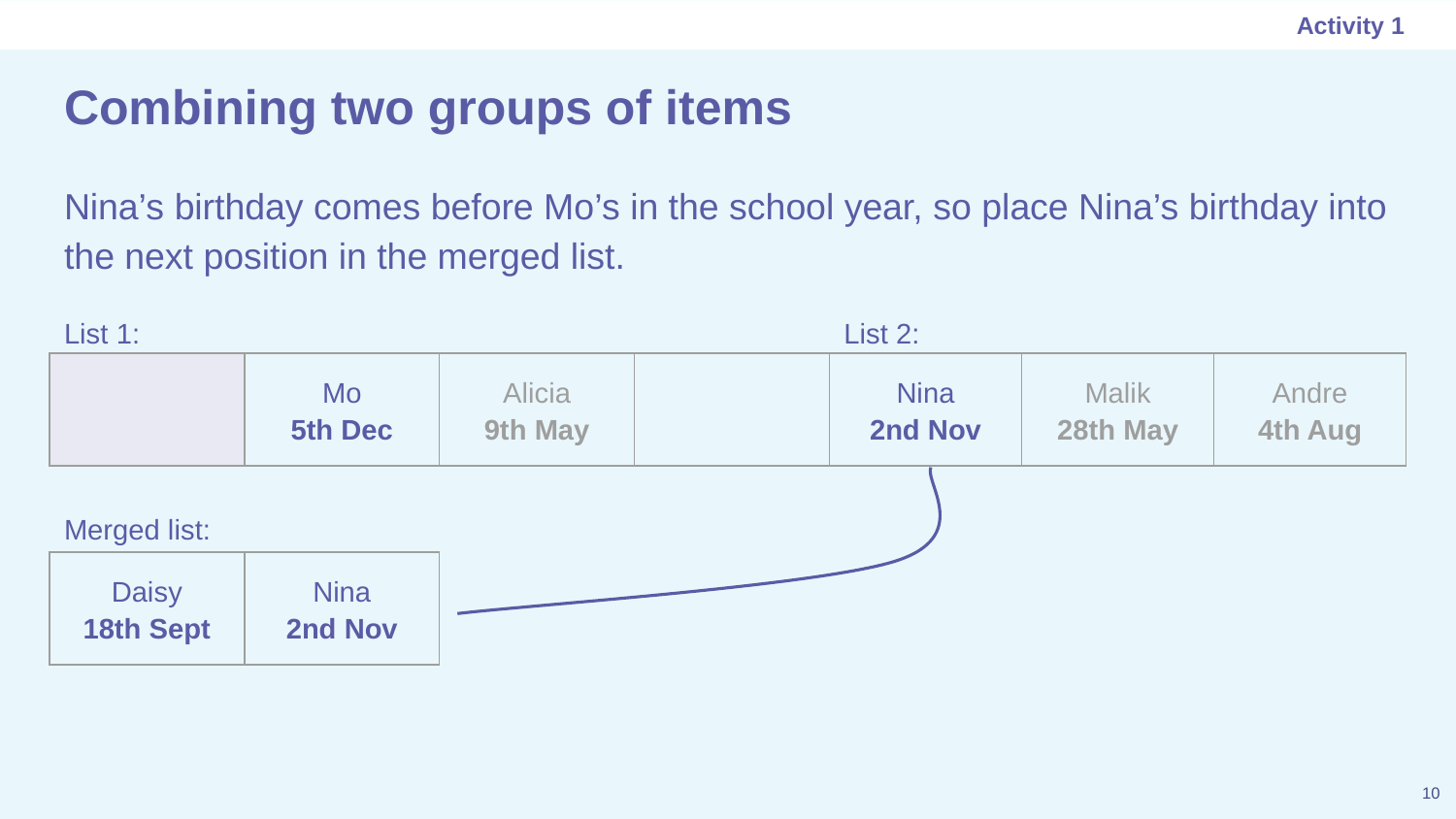

Activity 1
# Combining two groups of items
Nina’s birthday comes before Mo’s in the school year, so place Nina’s birthday into the next position in the merged list.
List 2:
List 1:
|  | Mo 5th Dec | Alicia 9th May |  | Nina 2nd Nov | Malik 28th May | Andre 4th Aug |
| --- | --- | --- | --- | --- | --- | --- |

Merged list:
| Daisy 18th Sept | Nina 2nd Nov |
| --- | --- |
10